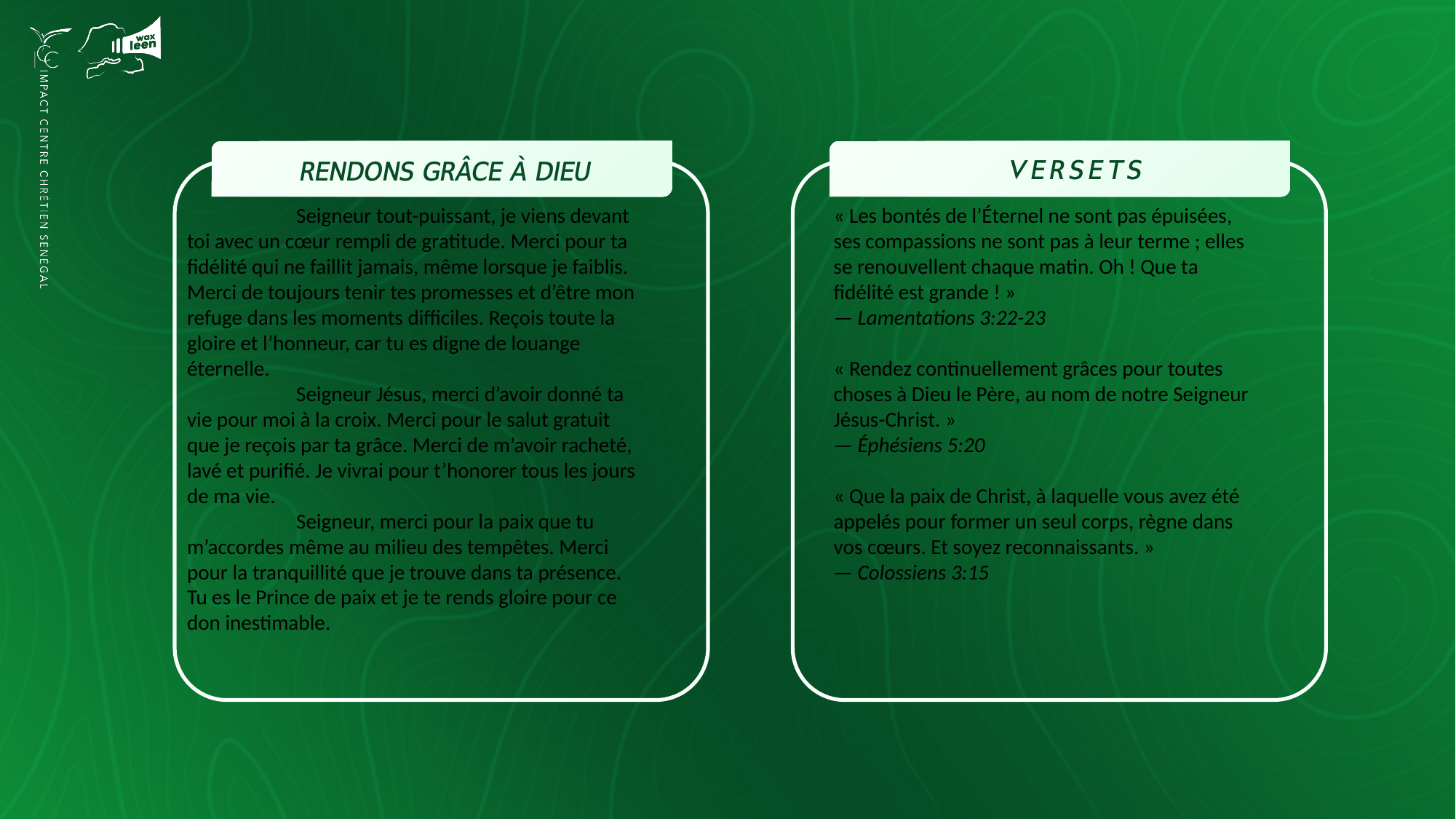

Seigneur tout-puissant, je viens devant toi avec un cœur rempli de gratitude. Merci pour ta fidélité qui ne faillit jamais, même lorsque je faiblis. Merci de toujours tenir tes promesses et d’être mon refuge dans les moments difficiles. Reçois toute la gloire et l’honneur, car tu es digne de louange éternelle.
	Seigneur Jésus, merci d’avoir donné ta vie pour moi à la croix. Merci pour le salut gratuit que je reçois par ta grâce. Merci de m’avoir racheté, lavé et purifié. Je vivrai pour t’honorer tous les jours de ma vie.
	Seigneur, merci pour la paix que tu m’accordes même au milieu des tempêtes. Merci pour la tranquillité que je trouve dans ta présence. Tu es le Prince de paix et je te rends gloire pour ce don inestimable.

« Les bontés de l’Éternel ne sont pas épuisées, ses compassions ne sont pas à leur terme ; elles se renouvellent chaque matin. Oh ! Que ta fidélité est grande ! »
— Lamentations 3:22-23

« Rendez continuellement grâces pour toutes choses à Dieu le Père, au nom de notre Seigneur Jésus-Christ. »
— Éphésiens 5:20

« Que la paix de Christ, à laquelle vous avez été appelés pour former un seul corps, règne dans vos cœurs. Et soyez reconnaissants. »
— Colossiens 3:15